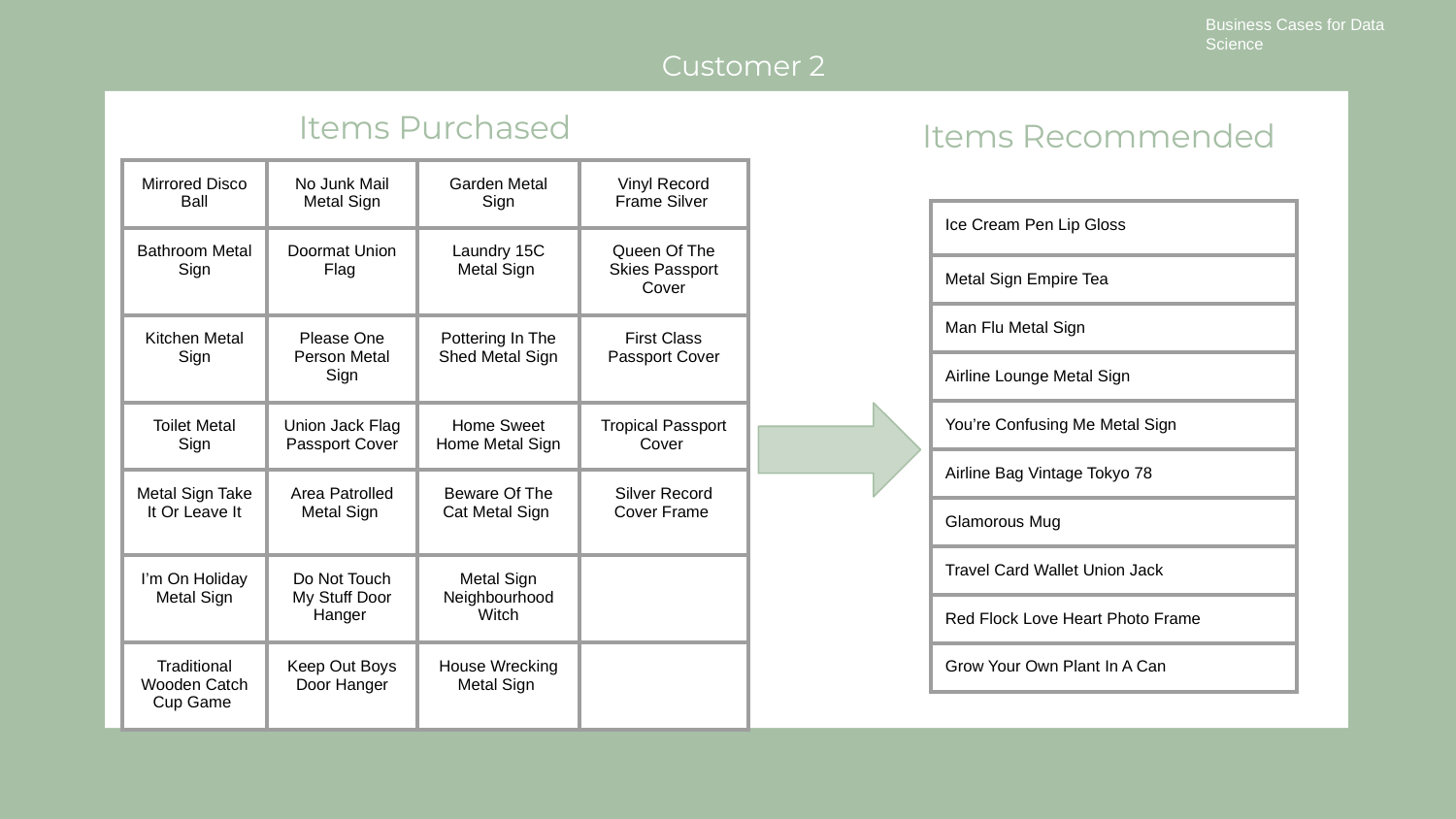

Business Cases for Data Science
Customer 2
Items Purchased
Items Recommended
| Mirrored Disco Ball | No Junk Mail Metal Sign | Garden Metal Sign | Vinyl Record Frame Silver |
| --- | --- | --- | --- |
| Bathroom Metal Sign | Doormat Union Flag | Laundry 15C Metal Sign | Queen Of The Skies Passport Cover |
| Kitchen Metal Sign | Please One Person Metal Sign | Pottering In The Shed Metal Sign | First Class Passport Cover |
| Toilet Metal Sign | Union Jack Flag Passport Cover | Home Sweet Home Metal Sign | Tropical Passport Cover |
| Metal Sign Take It Or Leave It | Area Patrolled Metal Sign | Beware Of The Cat Metal Sign | Silver Record Cover Frame |
| I’m On Holiday Metal Sign | Do Not Touch My Stuff Door Hanger | Metal Sign Neighbourhood Witch |  |
| Traditional Wooden Catch Cup Game | Keep Out Boys Door Hanger | House Wrecking Metal Sign |  |
| Ice Cream Pen Lip Gloss |
| --- |
| Metal Sign Empire Tea |
| Man Flu Metal Sign |
| Airline Lounge Metal Sign |
| You’re Confusing Me Metal Sign |
| Airline Bag Vintage Tokyo 78 |
| Glamorous Mug |
| Travel Card Wallet Union Jack |
| Red Flock Love Heart Photo Frame |
| Grow Your Own Plant In A Can |